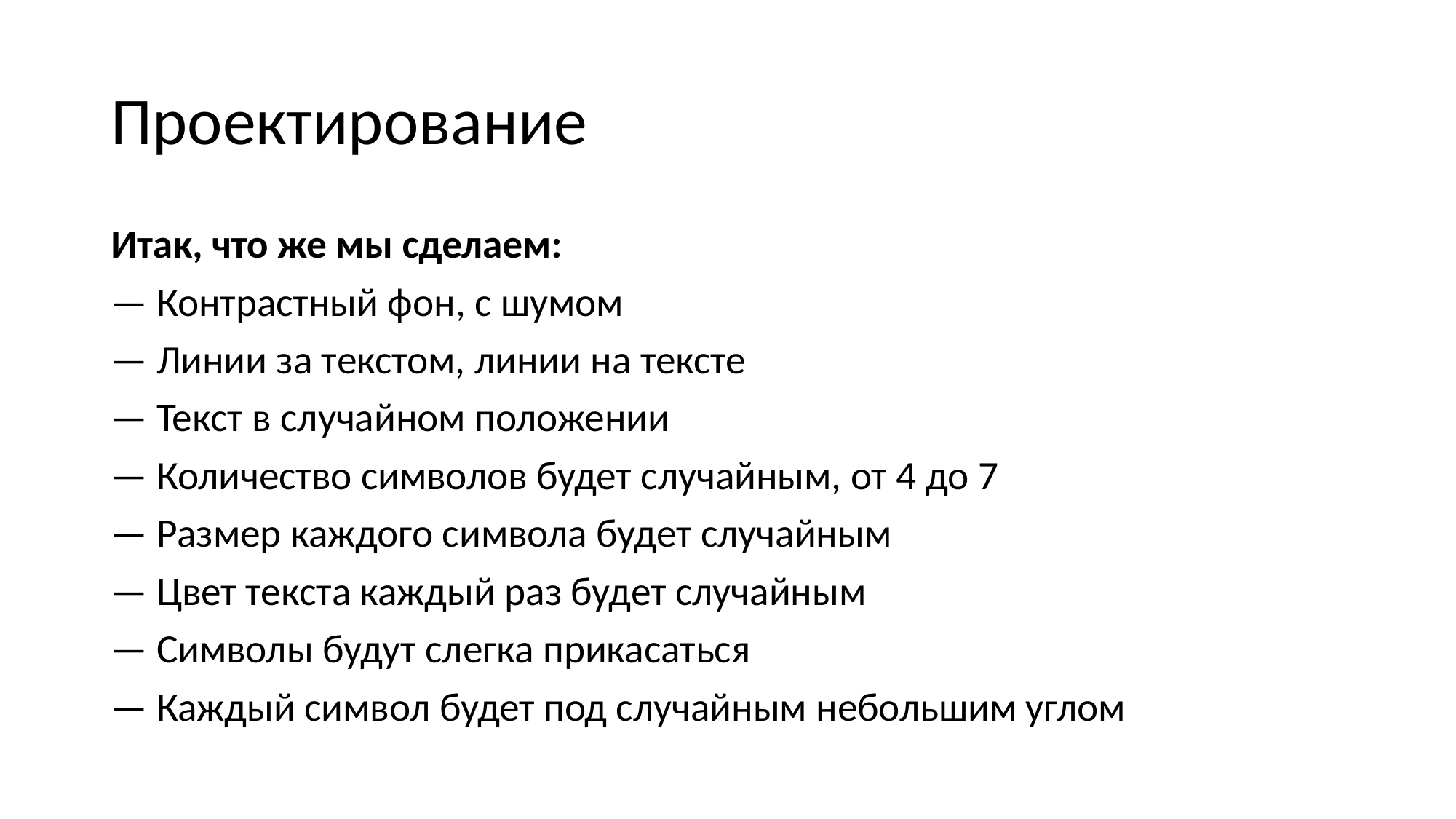

# Проектирование
Итак, что же мы сделаем:
— Контрастный фон, с шумом
— Линии за текстом, линии на тексте
— Текст в случайном положении
— Количество символов будет случайным, от 4 до 7
— Размер каждого символа будет случайным
— Цвет текста каждый раз будет случайным
— Символы будут слегка прикасаться
— Каждый символ будет под случайным небольшим углом